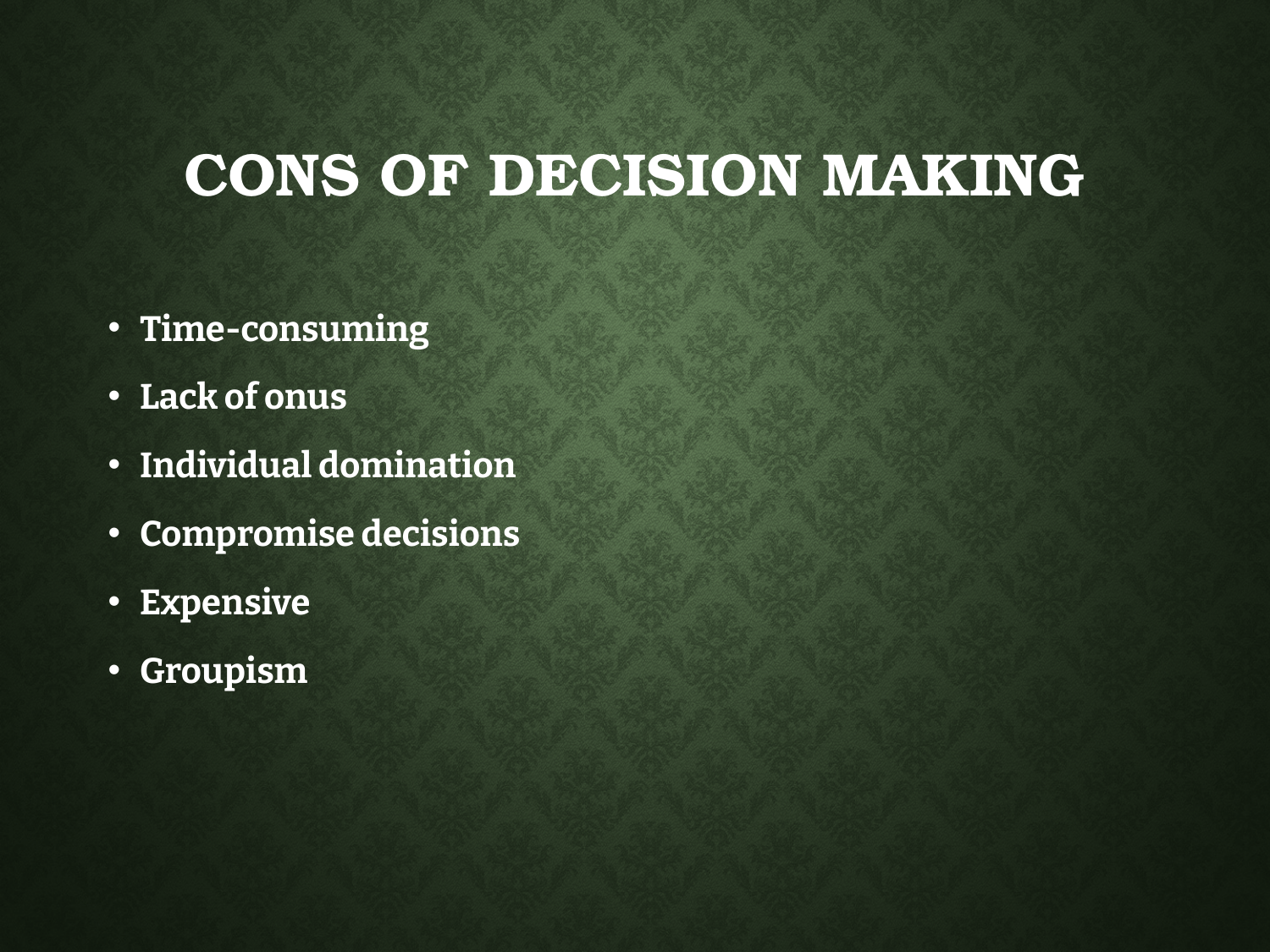

# CONS OF DECISION MAKING
Time-consuming
Lack of onus
Individual domination
Compromise decisions
Expensive
Groupism